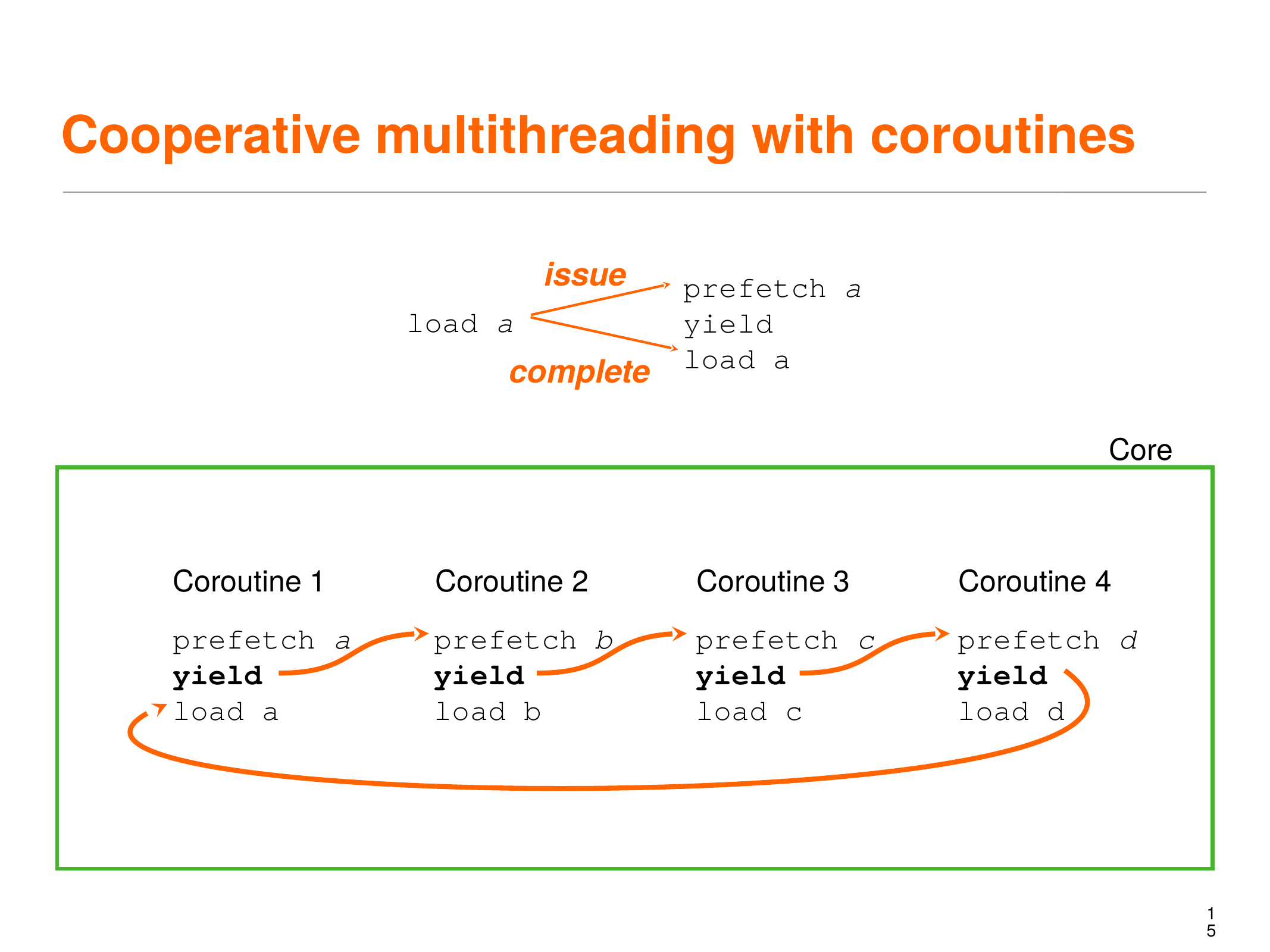

# Cooperative multithreading with coroutines
issue
prefetch a
yield
load a

load a

complete
Core

Coroutine 1
Coroutine 2
Coroutine 3
Coroutine 4
prefetch a
yield
load a
prefetch b
yield
load b
prefetch c
yield
load c
prefetch d
yield
load d

15